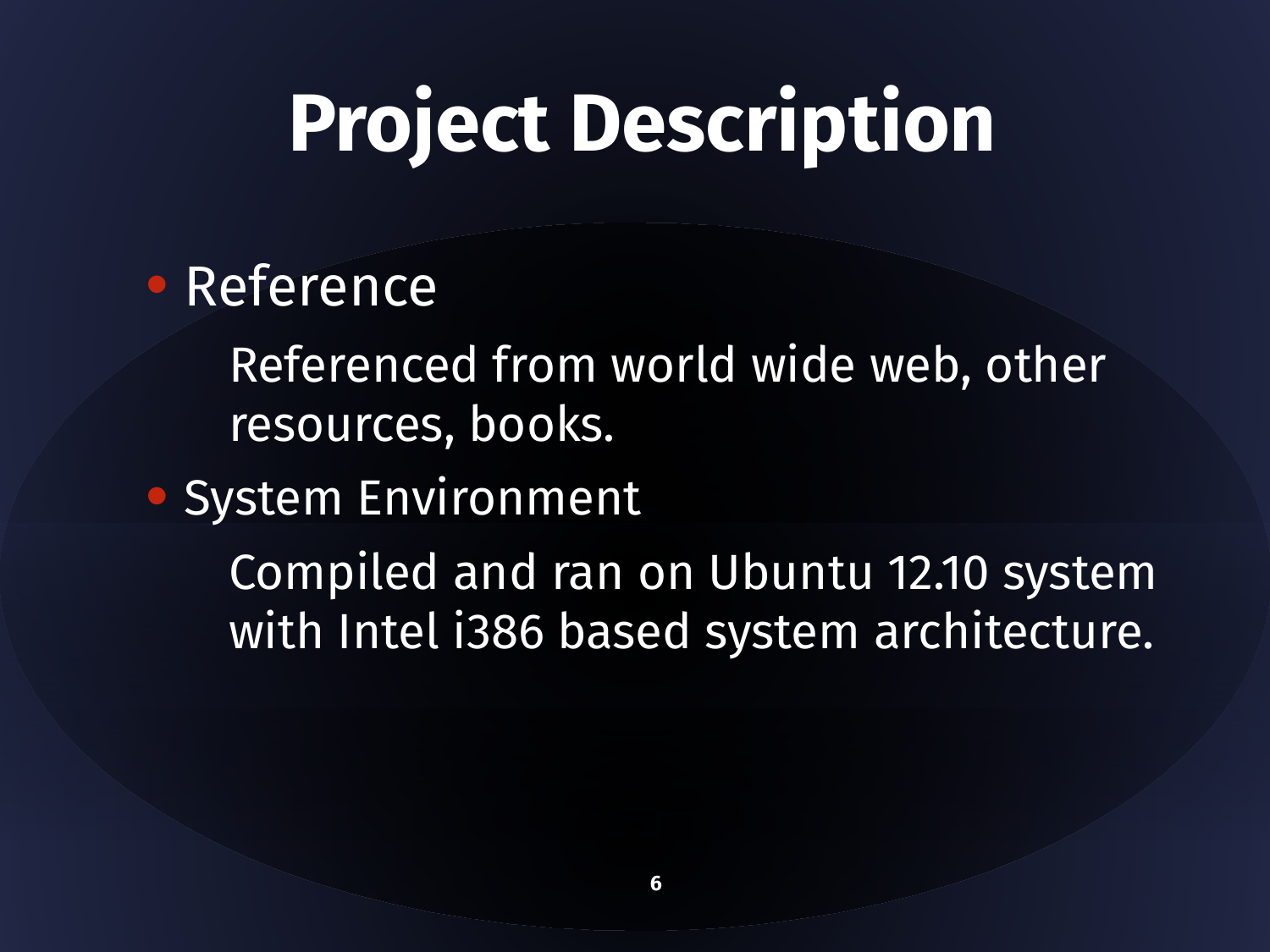

# Project Description
 Reference
Referenced from world wide web, other resources, books.
 System Environment
Compiled and ran on Ubuntu 12.10 system with Intel i386 based system architecture.
6